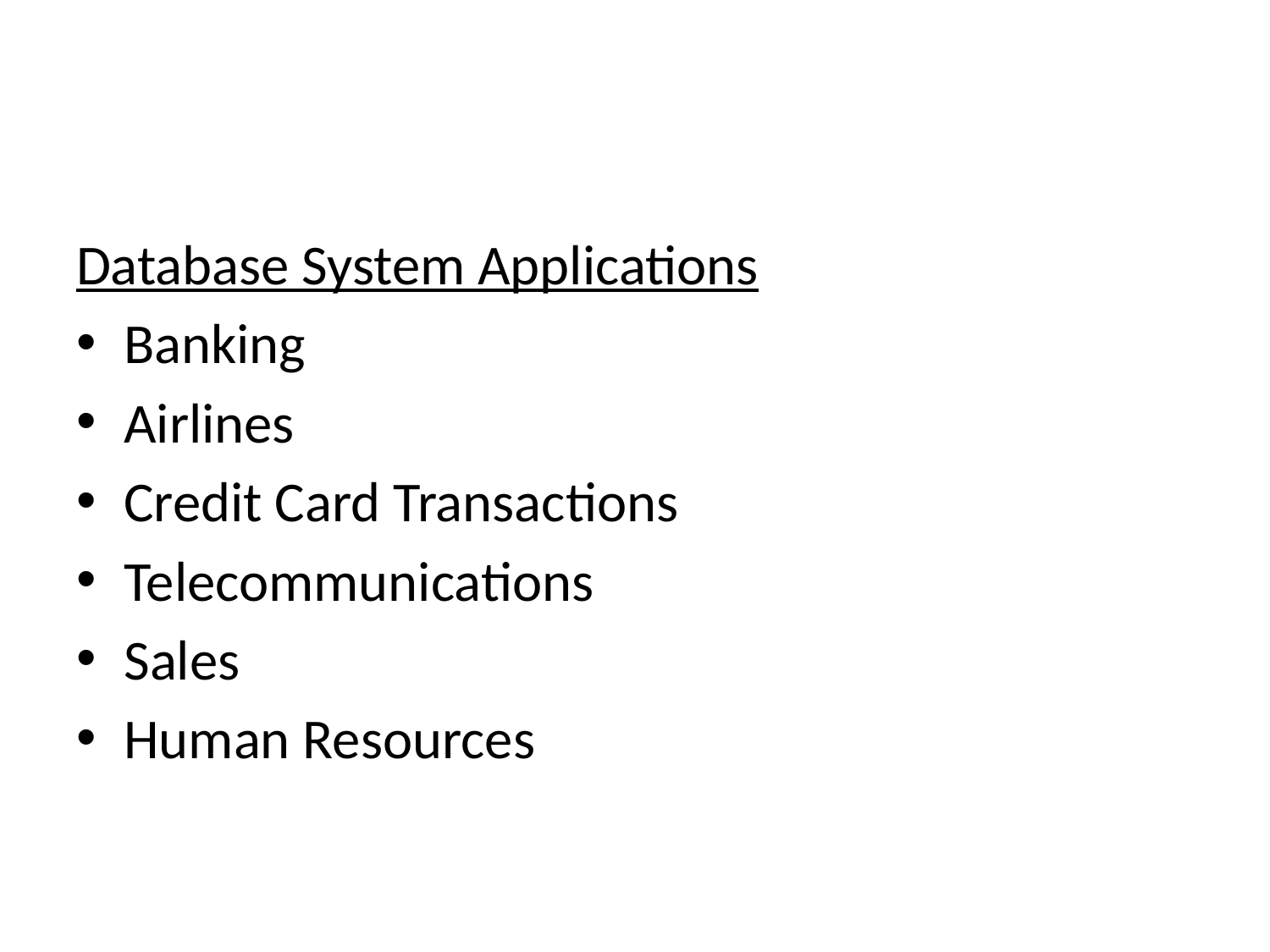

#
Database System Applications
Banking
Airlines
Credit Card Transactions
Telecommunications
Sales
Human Resources